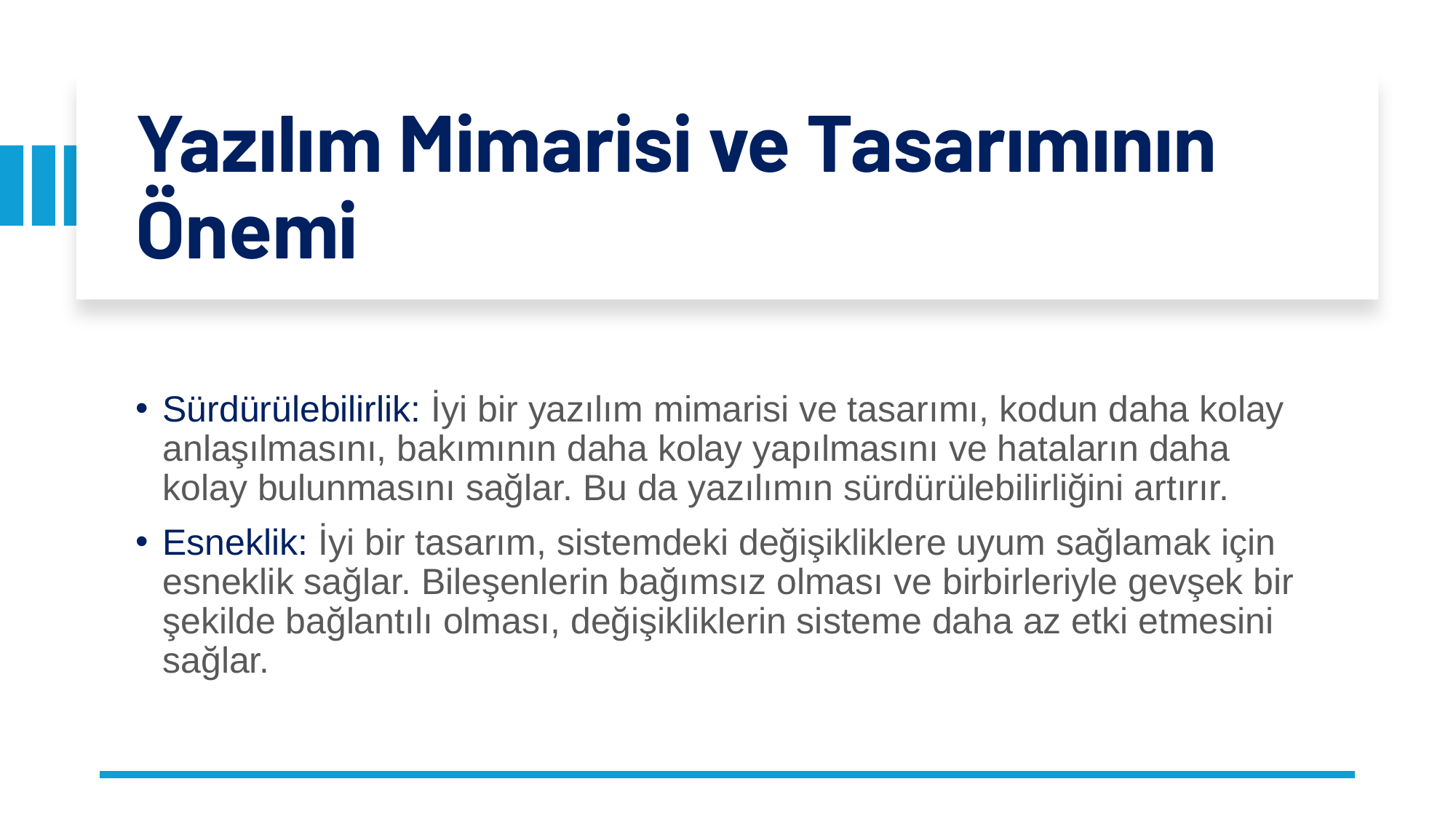

# Yazılım Mimarisi ve Tasarımının Önemi

Sürdürülebilirlik: İyi bir yazılım mimarisi ve tasarımı, kodun daha kolay anlaşılmasını, bakımının daha kolay yapılmasını ve hataların daha kolay bulunmasını sağlar. Bu da yazılımın sürdürülebilirliğini artırır.
Esneklik: İyi bir tasarım, sistemdeki değişikliklere uyum sağlamak için esneklik sağlar. Bileşenlerin bağımsız olması ve birbirleriyle gevşek bir şekilde bağlantılı olması, değişikliklerin sisteme daha az etki etmesini sağlar.